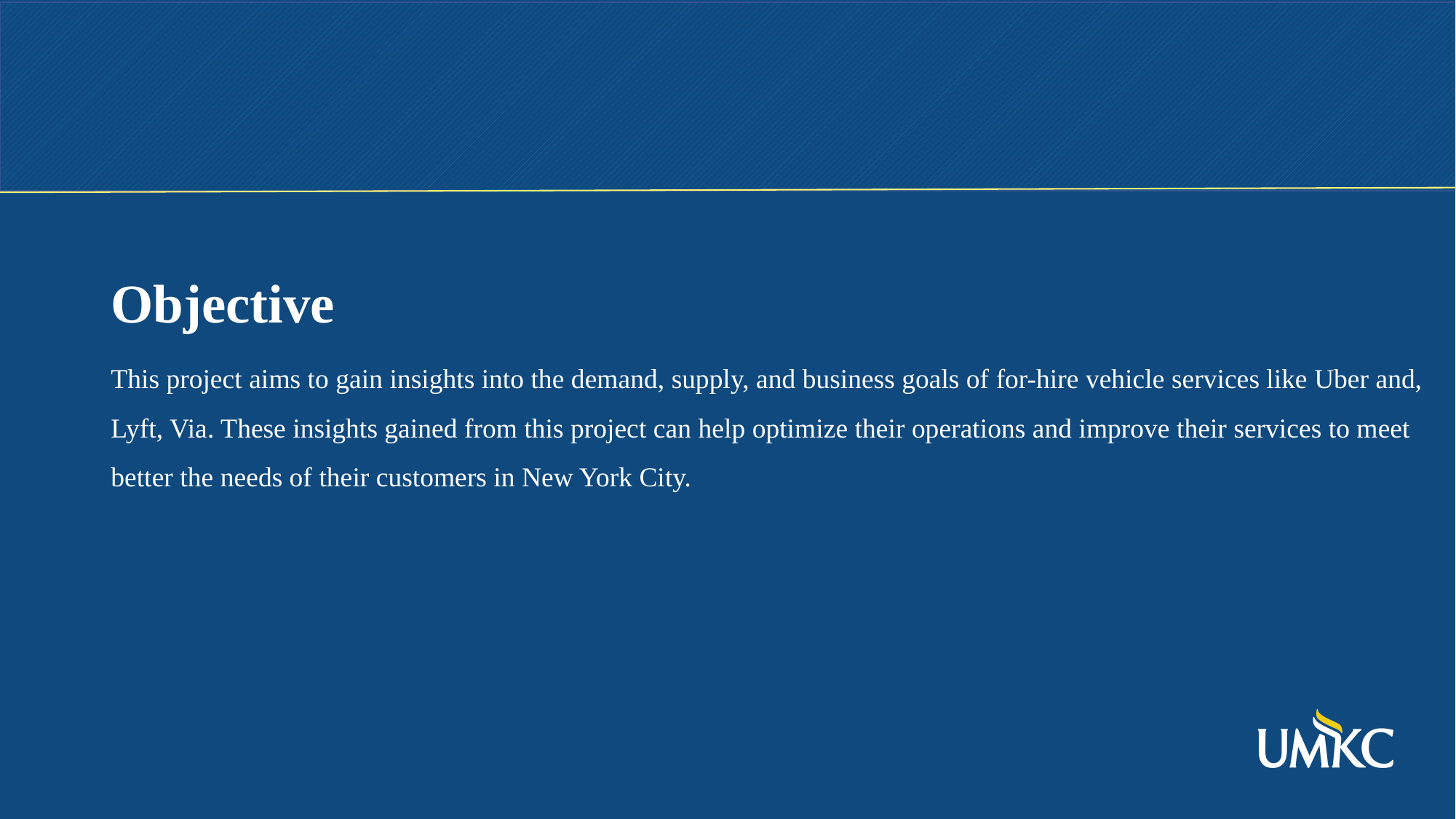

Objective
This project aims to gain insights into the demand, supply, and business goals of for-hire vehicle services like Uber and, Lyft, Via. These insights gained from this project can help optimize their operations and improve their services to meet better the needs of their customers in New York City.